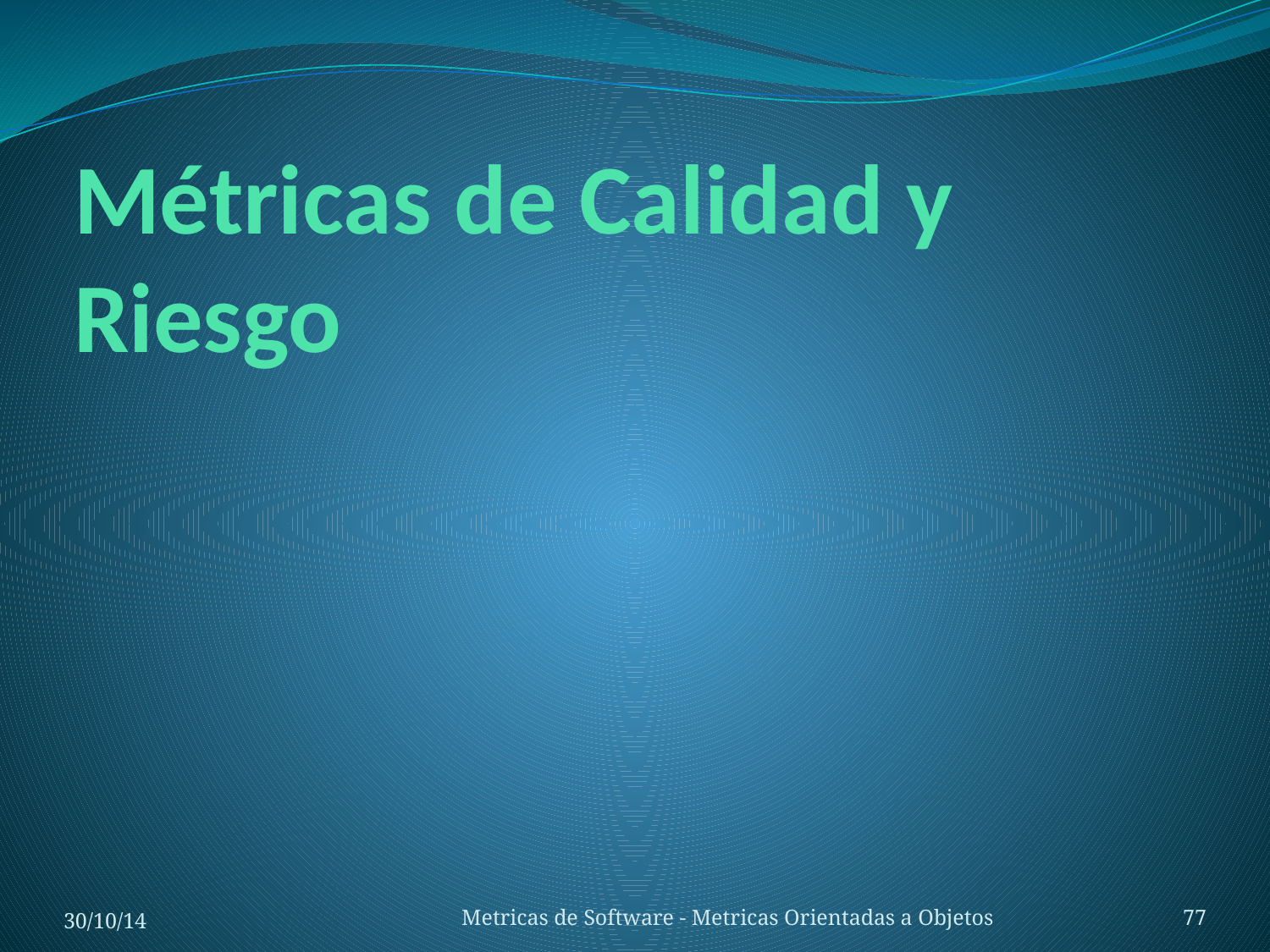

# Métricas de Calidad y Riesgo

30/10/14
Metricas de Software - Metricas Orientadas a Objetos
77